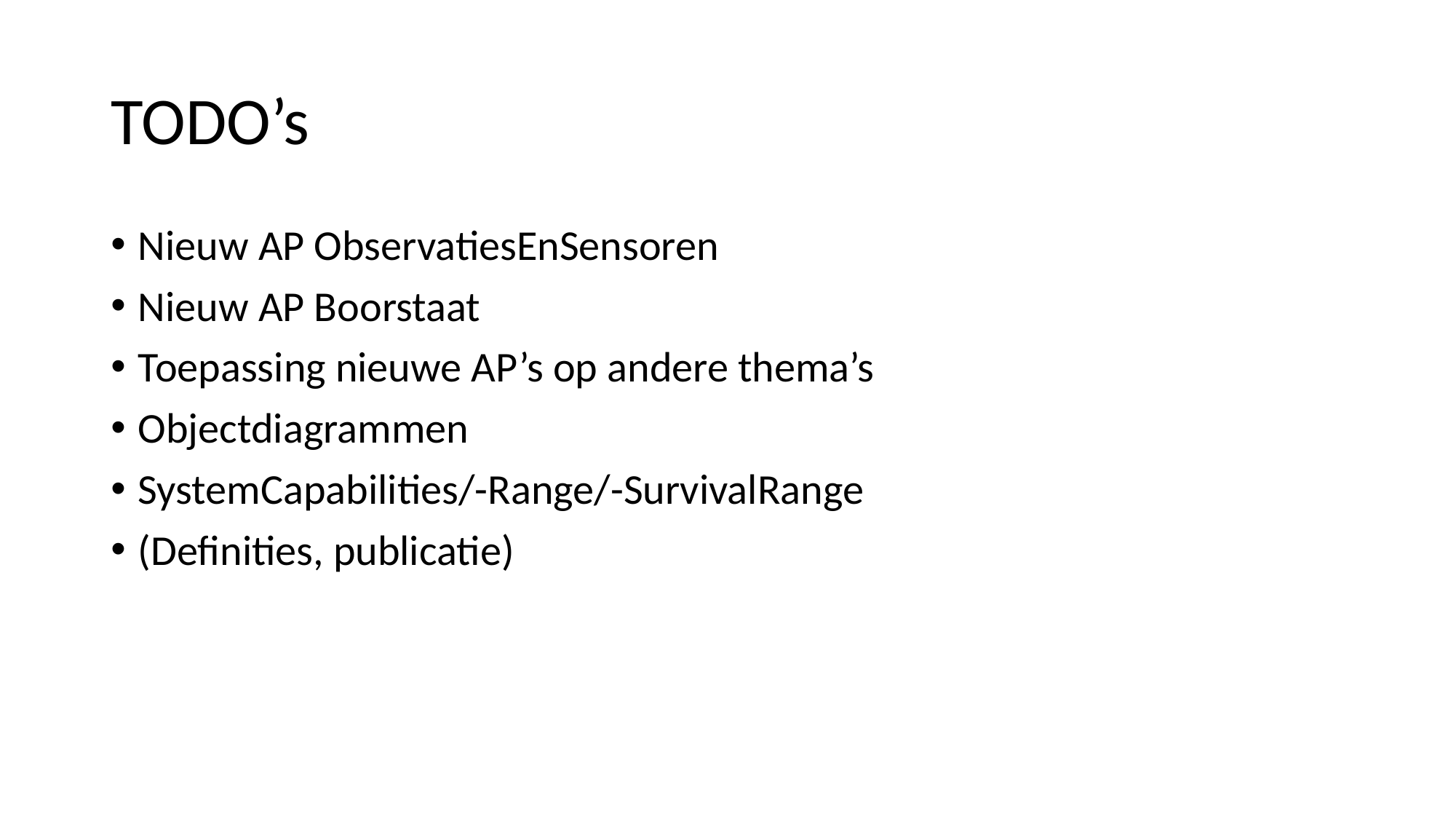

# TODO’s
Nieuw AP ObservatiesEnSensoren
Nieuw AP Boorstaat
Toepassing nieuwe AP’s op andere thema’s
Objectdiagrammen
SystemCapabilities/-Range/-SurvivalRange
(Definities, publicatie)